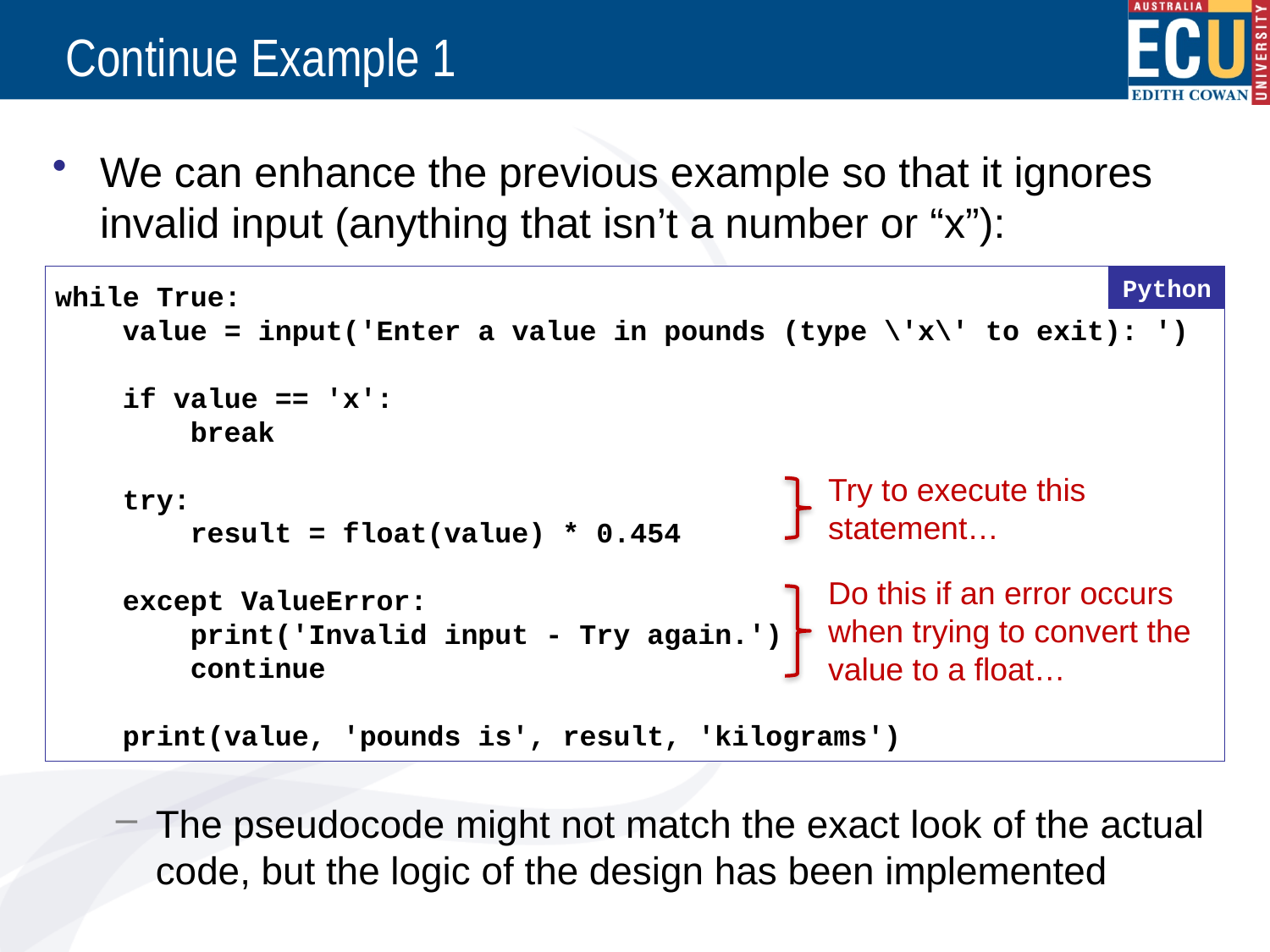

# Continue Example 1
We can enhance the previous example so that it ignores invalid input (anything that isn’t a number or “x”):

The pseudocode might not match the exact look of the actual code, but the logic of the design has been implemented
while True:
    value = input('Enter a value in pounds (type \'x\' to exit): ')

    if value == 'x':
        break

    try:
        result = float(value) * 0.454

    except ValueError:
        print('Invalid input - Try again.')
        continue

    print(value, 'pounds is', result, 'kilograms')
Python
Try to execute this statement…

Do this if an error occurs when trying to convert the value to a float…